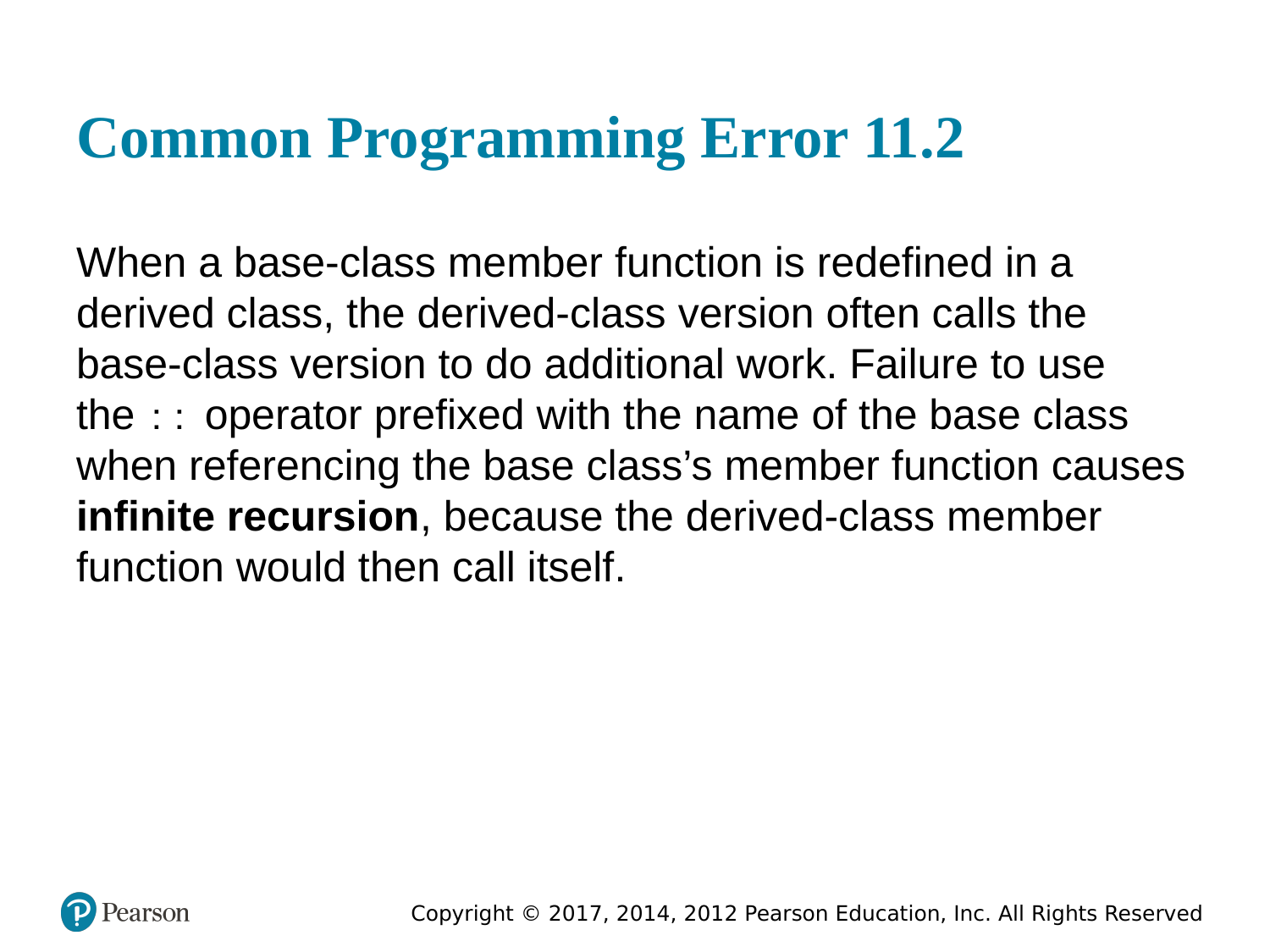

# Common Programming Error 11.2
When a base-class member function is redefined in a derived class, the derived-class version often calls the base-class version to do additional work. Failure to use the :: operator prefixed with the name of the base class when referencing the base class’s member function causes infinite recursion, because the derived-class member function would then call itself.